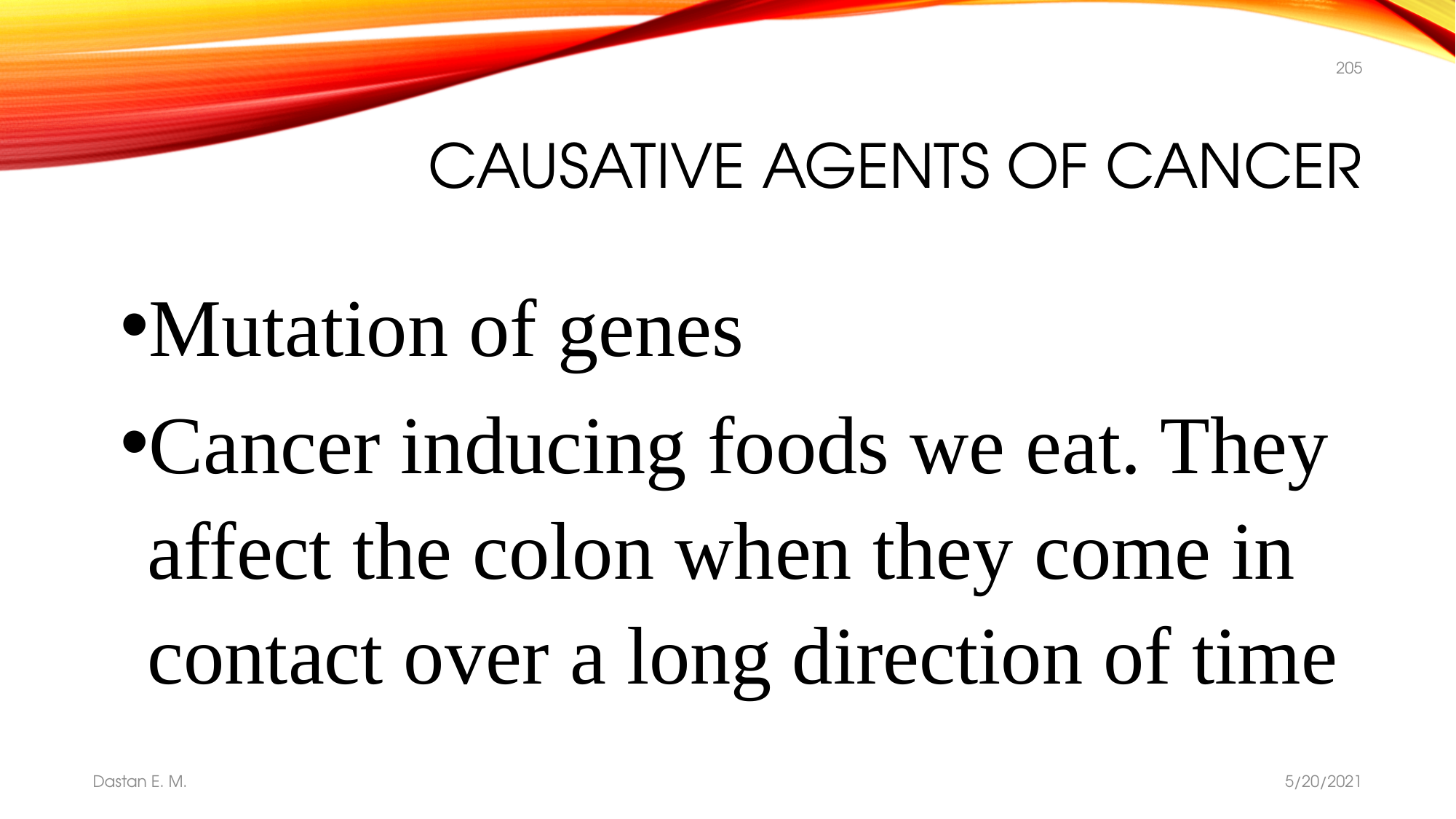

205
# Causative agents of cancer
Mutation of genes
Cancer inducing foods we eat. They affect the colon when they come in contact over a long direction of time

Dastan E. M.
5/20/2021